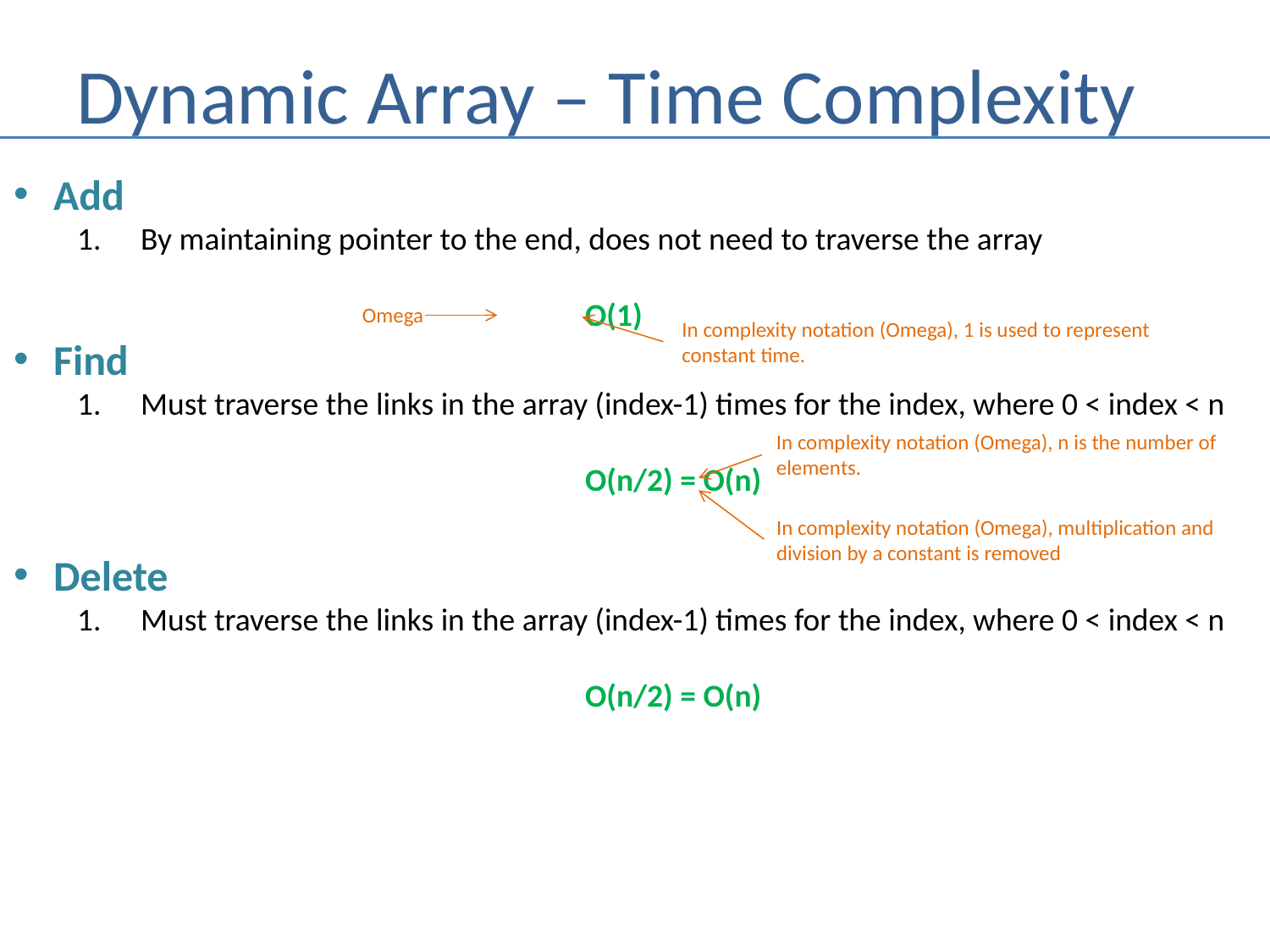

# Dynamic Array – Time Complexity
Add
By maintaining pointer to the end, does not need to traverse the array

				O(1)
Find
Must traverse the links in the array (index-1) times for the index, where 0 < index < n

				O(n/2) = O(n)

Delete
Must traverse the links in the array (index-1) times for the index, where 0 < index < n

				O(n/2) = O(n)
Omega
In complexity notation (Omega), 1 is used to represent
constant time.
In complexity notation (Omega), n is the number of
elements.
In complexity notation (Omega), multiplication and
division by a constant is removed